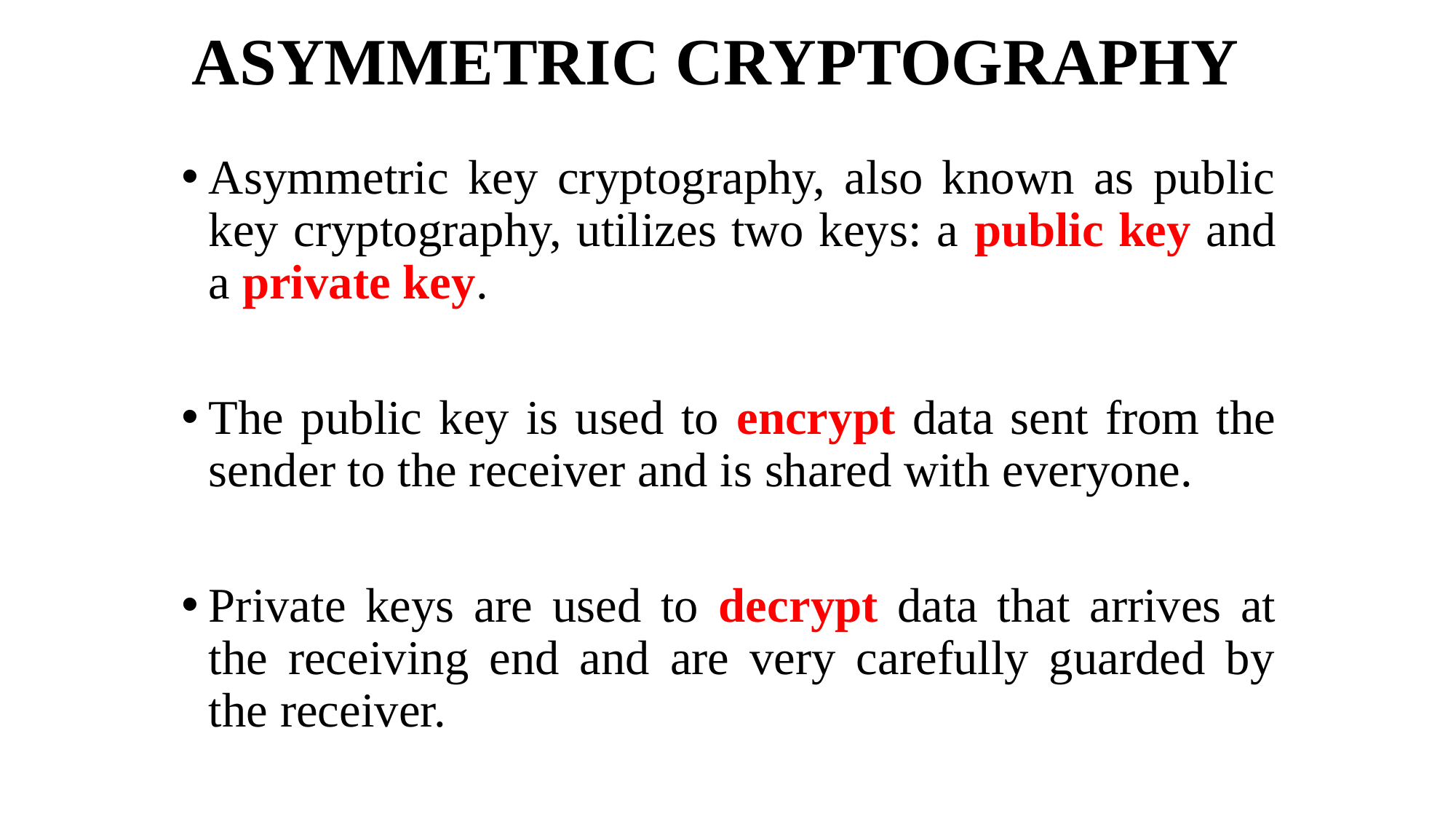

# ASYMMETRIC CRYPTOGRAPHY
Asymmetric key cryptography, also known as public key cryptography, utilizes two keys: a public key and a private key.

The public key is used to encrypt data sent from the sender to the receiver and is shared with everyone.

Private keys are used to decrypt data that arrives at the receiving end and are very carefully guarded by the receiver.